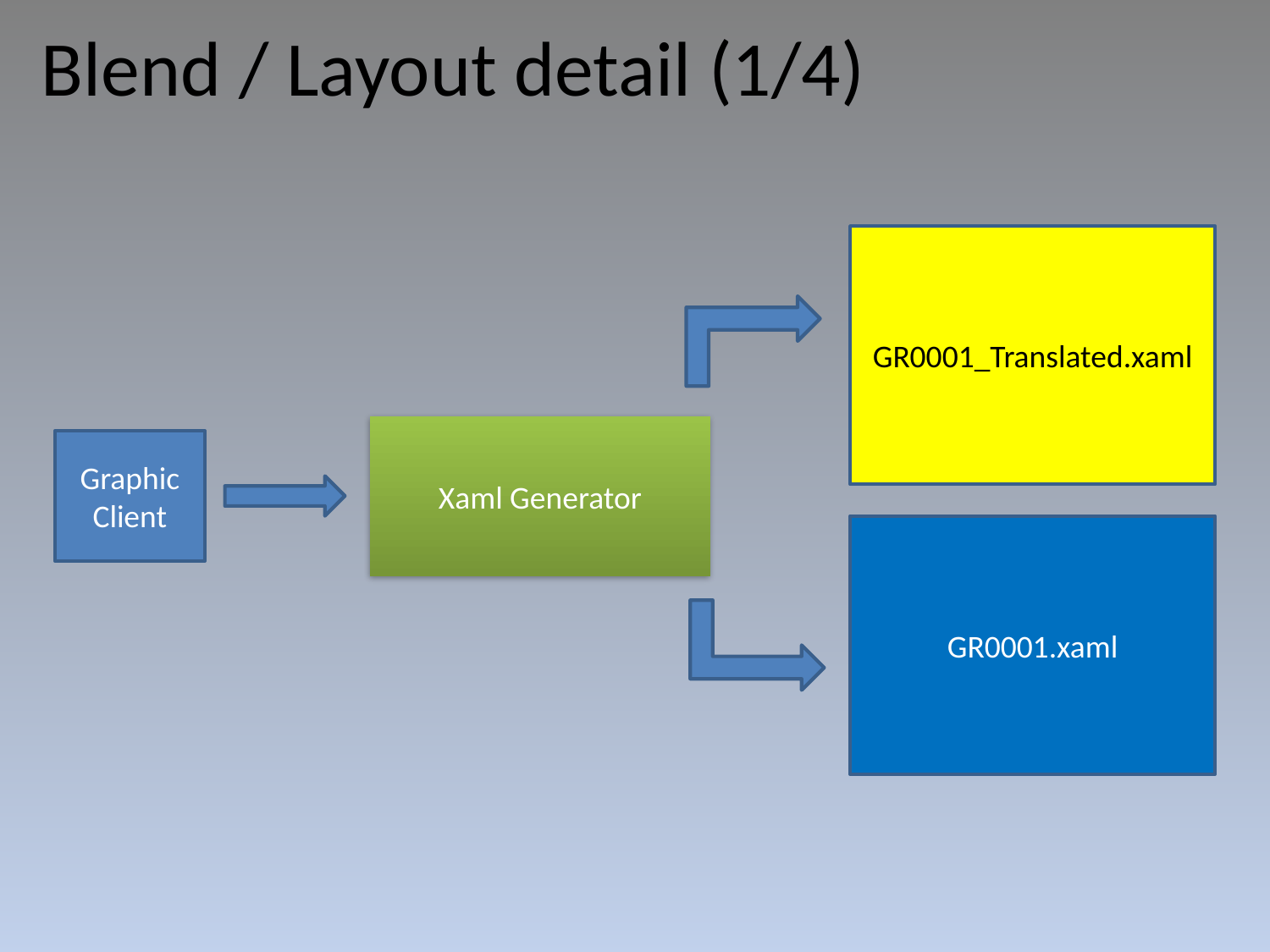

Blend / Layout detail (1/4)
GR0001_Translated.xaml

Xaml Generator
Graphic Client

GR0001.xaml